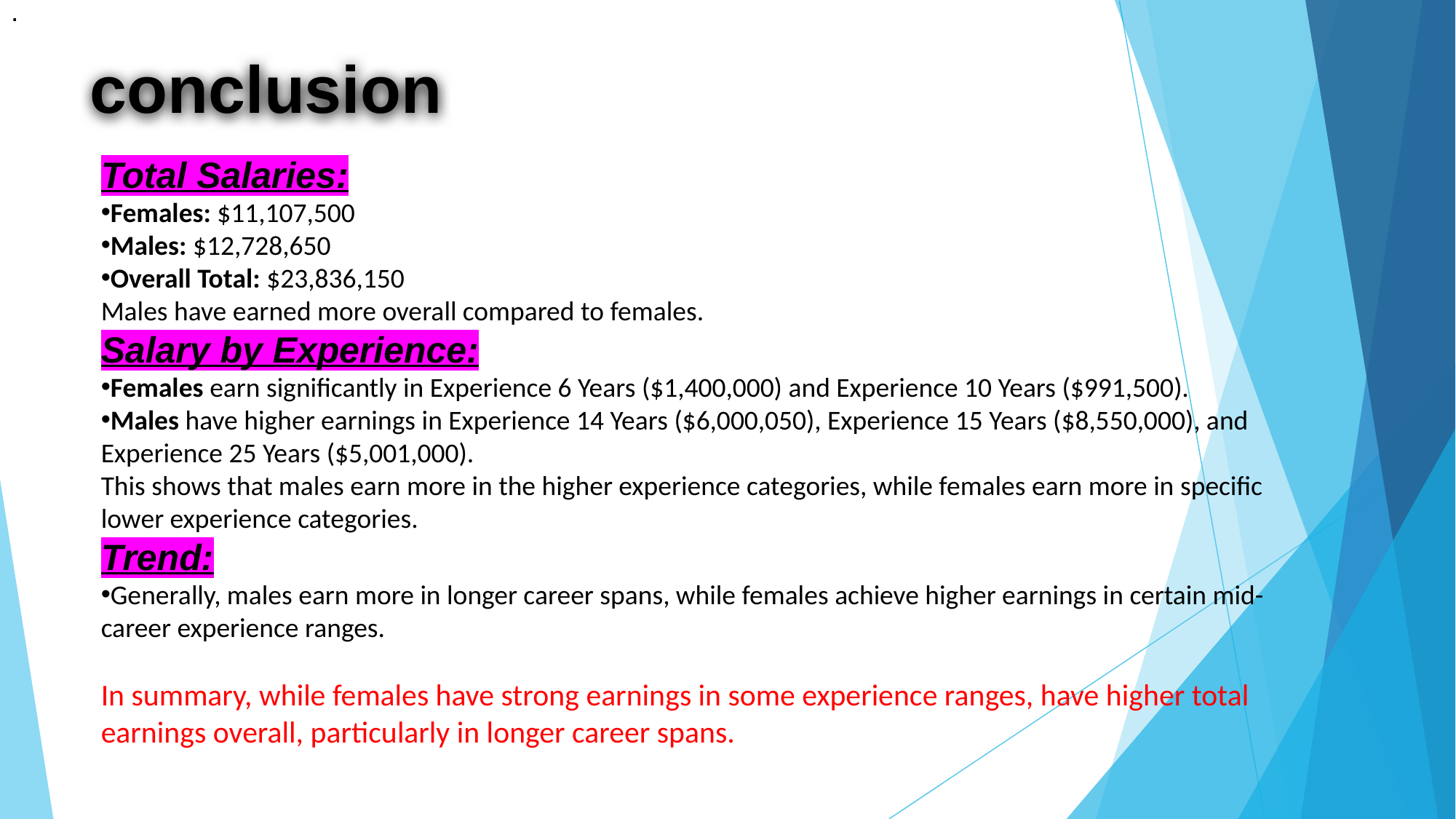

.

# conclusion
Total Salaries:
Females: $11,107,500
Males: $12,728,650
Overall Total: $23,836,150
Males have earned more overall compared to females.
Salary by Experience:
Females earn significantly in Experience 6 Years ($1,400,000) and Experience 10 Years ($991,500).
Males have higher earnings in Experience 14 Years ($6,000,050), Experience 15 Years ($8,550,000), and Experience 25 Years ($5,001,000).
This shows that males earn more in the higher experience categories, while females earn more in specific lower experience categories.
Trend:
Generally, males earn more in longer career spans, while females achieve higher earnings in certain mid-career experience ranges.

In summary, while females have strong earnings in some experience ranges, have higher total earnings overall, particularly in longer career spans.